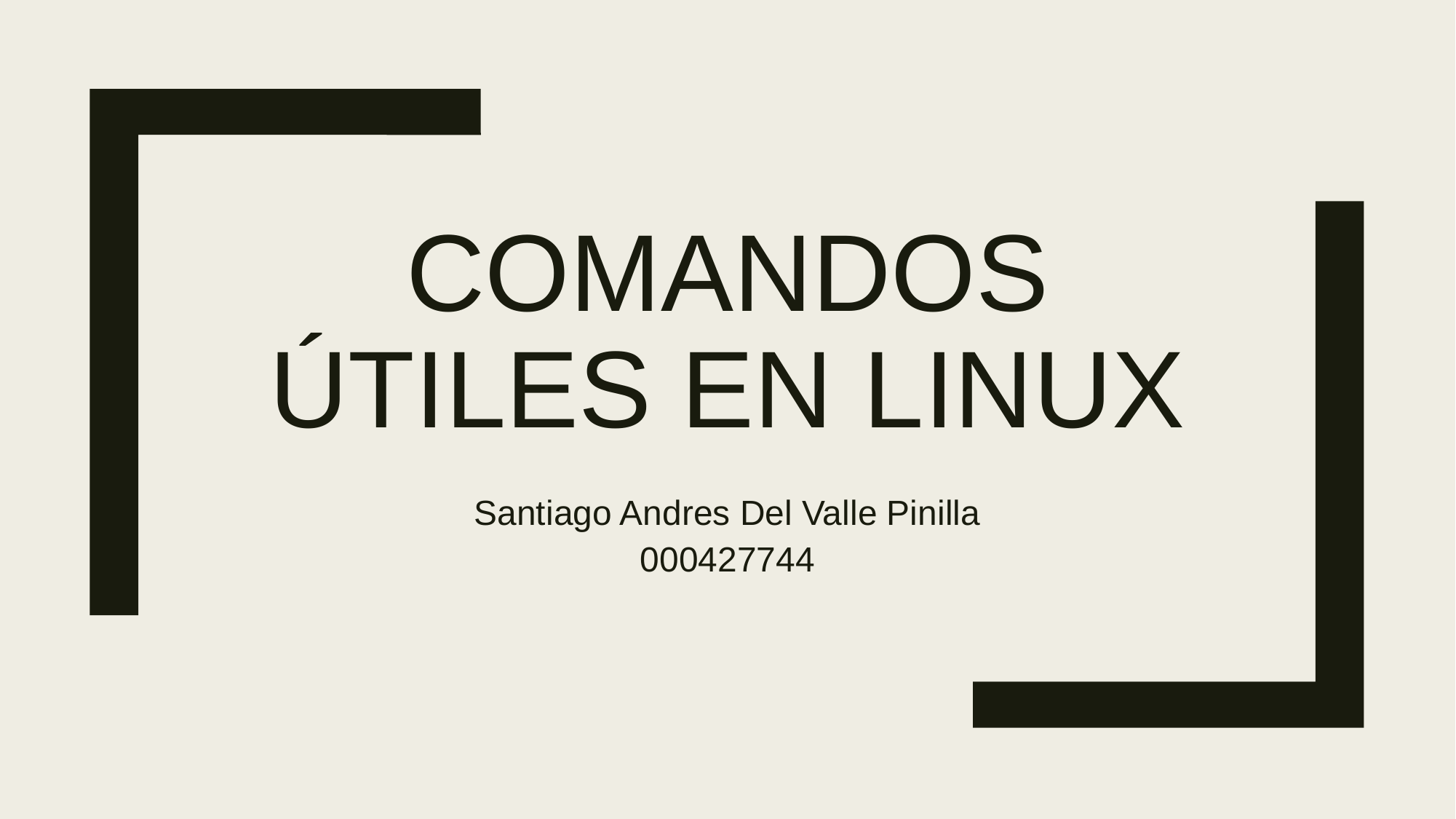

# Comandos útiles en Linux
Santiago Andres Del Valle Pinilla
000427744